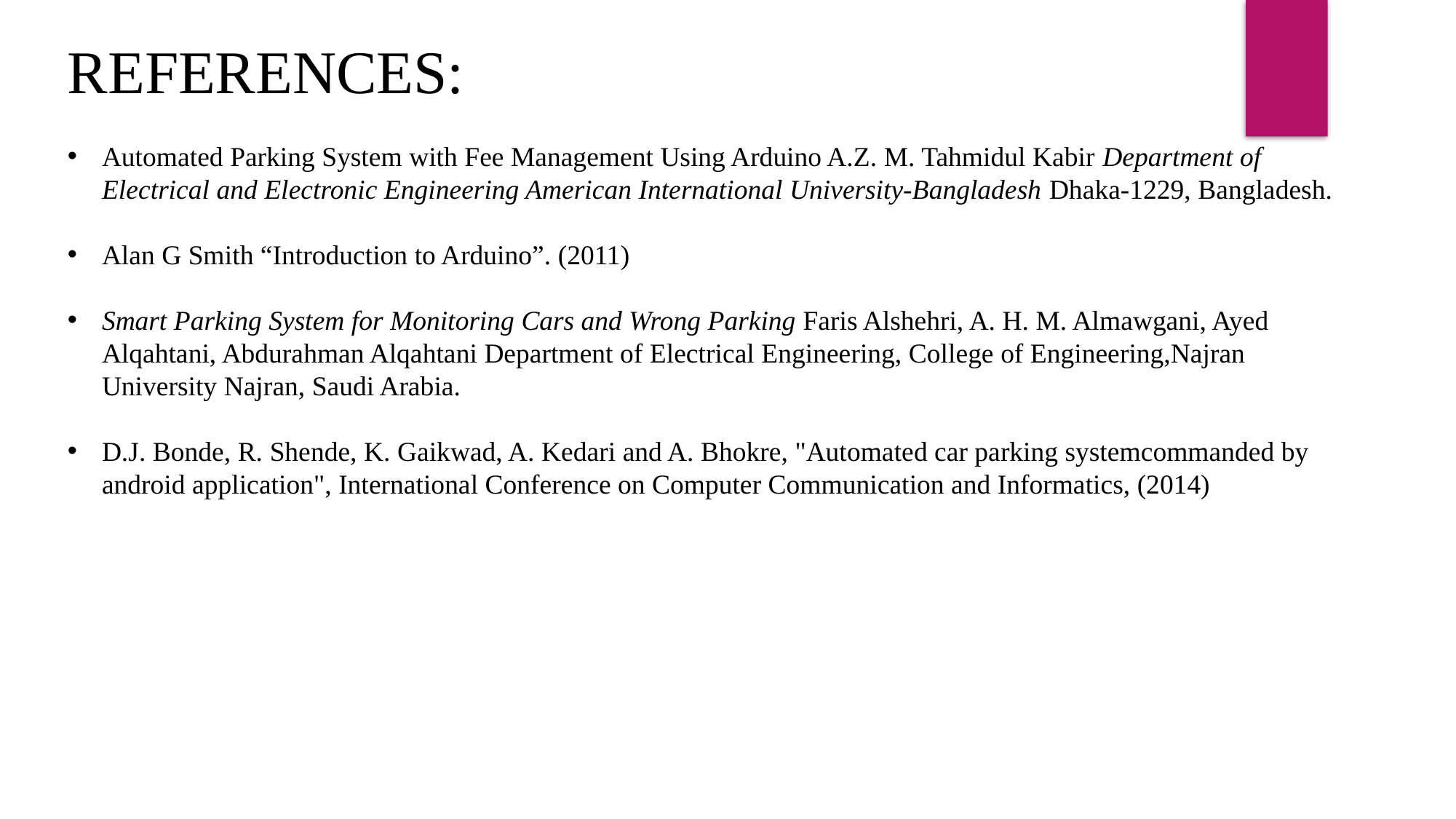

REFERENCES:

Automated Parking System with Fee Management Using Arduino A.Z. M. Tahmidul Kabir Department of Electrical and Electronic Engineering American International University-Bangladesh Dhaka-1229, Bangladesh.

Alan G Smith “Introduction to Arduino”. (2011)

Smart Parking System for Monitoring Cars and Wrong Parking Faris Alshehri, A. H. M. Almawgani, Ayed Alqahtani, Abdurahman Alqahtani Department of Electrical Engineering, College of Engineering,Najran University Najran, Saudi Arabia.

D.J. Bonde, R. Shende, K. Gaikwad, A. Kedari and A. Bhokre, "Automated car parking systemcommanded by android application", International Conference on Computer Communication and Informatics, (2014)